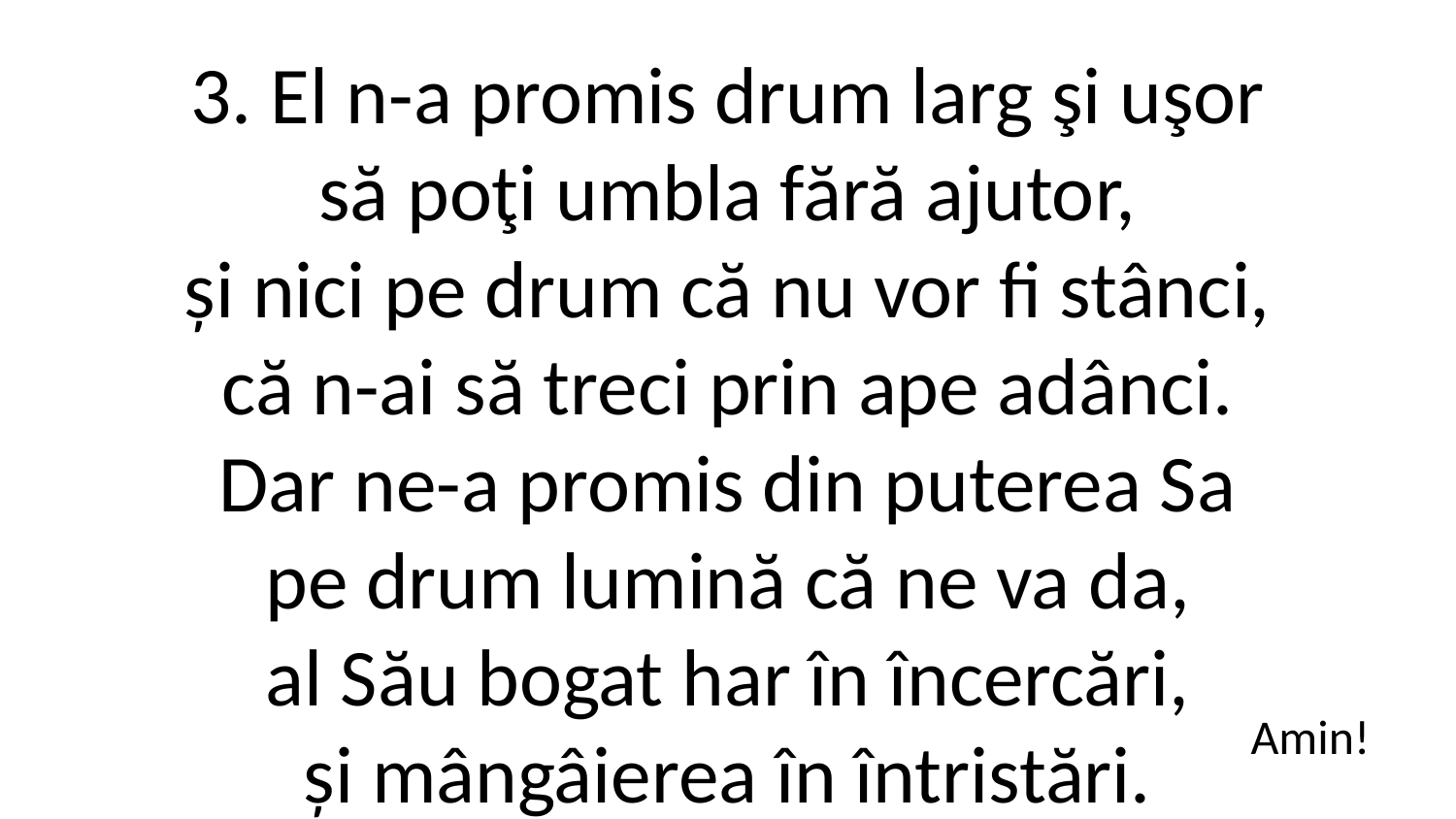

3. El n-a promis drum larg şi uşor
să poţi umbla fără ajutor,
și nici pe drum că nu vor fi stânci,
că n-ai să treci prin ape adânci.
Dar ne-a promis din puterea Sa
pe drum lumină că ne va da,
al Său bogat har în încercări,
și mângâierea în întristări.

Amin!